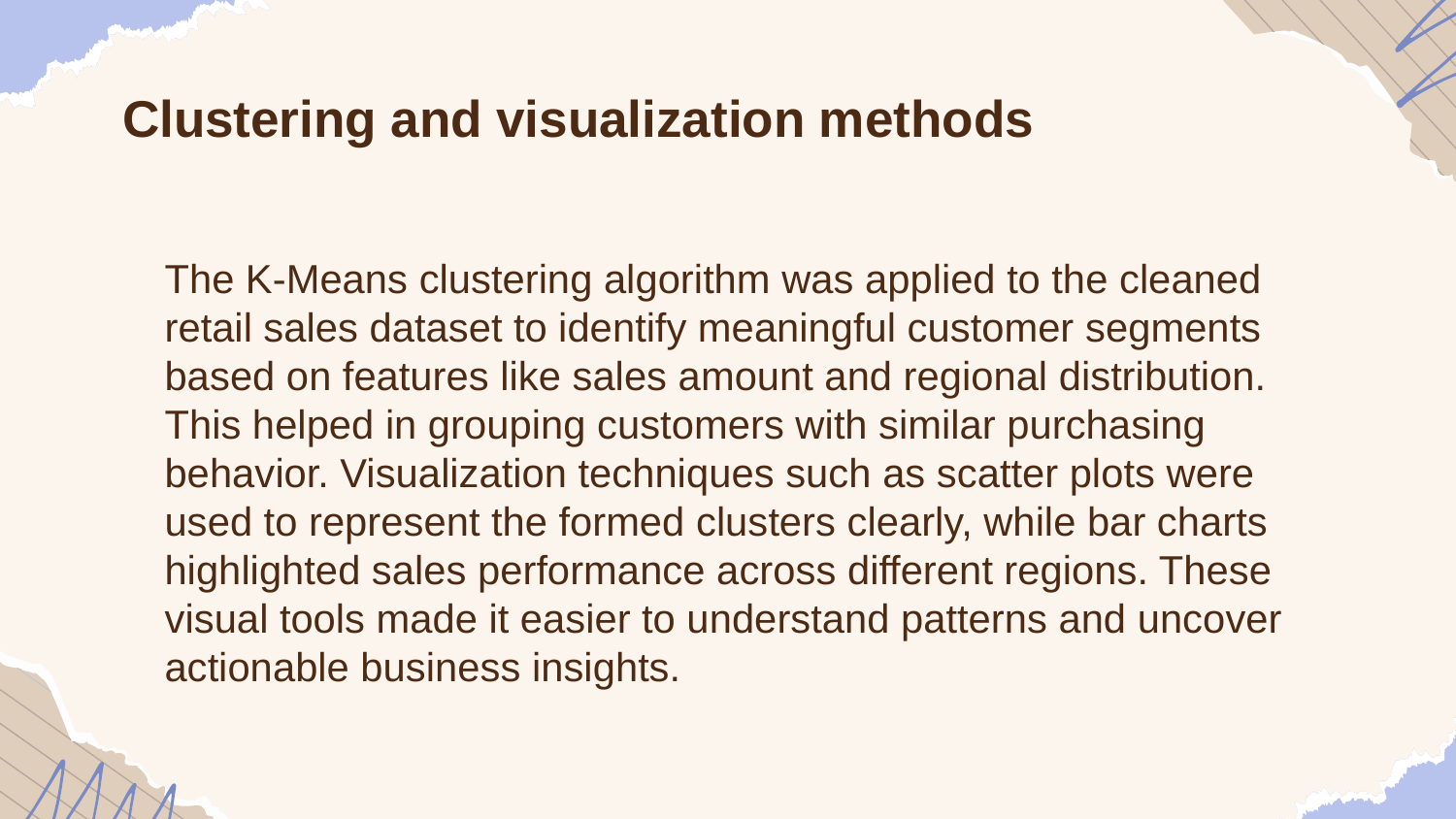

# Clustering and visualization methods
The K-Means clustering algorithm was applied to the cleaned retail sales dataset to identify meaningful customer segments based on features like sales amount and regional distribution. This helped in grouping customers with similar purchasing behavior. Visualization techniques such as scatter plots were used to represent the formed clusters clearly, while bar charts highlighted sales performance across different regions. These visual tools made it easier to understand patterns and uncover actionable business insights.